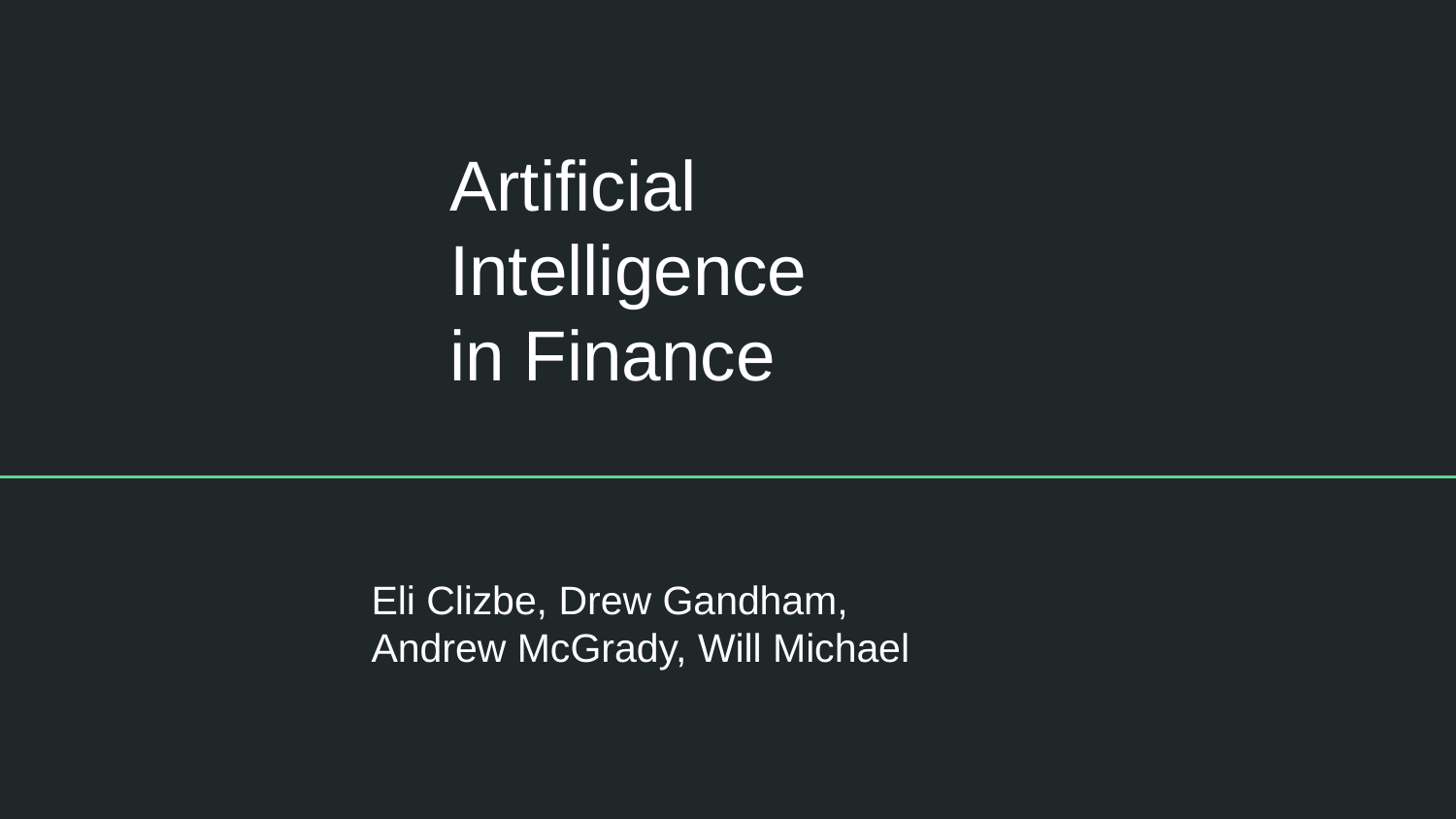

# Artificial Intelligence in Finance
Eli Clizbe, Drew Gandham,
Andrew McGrady, Will Michael